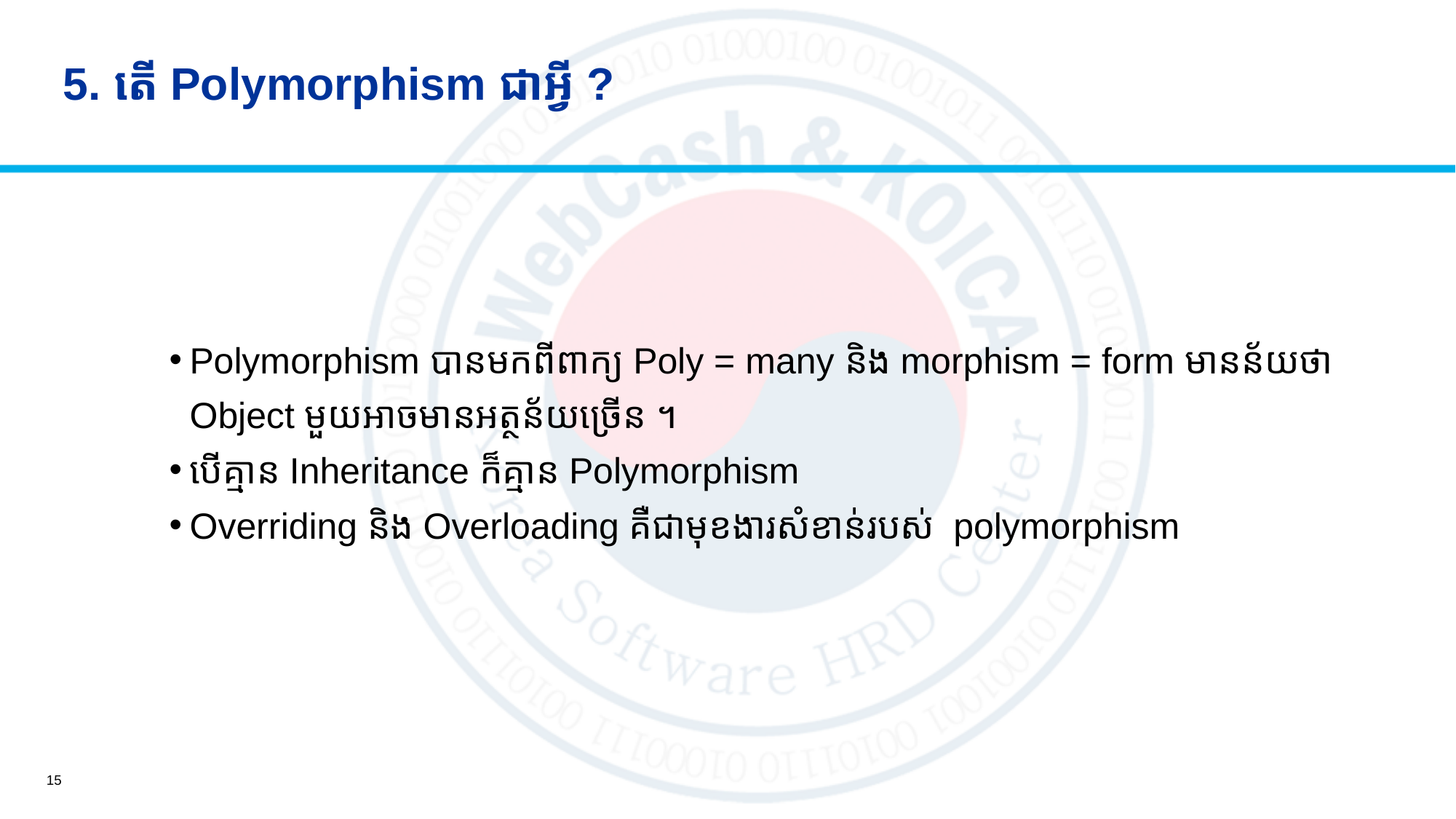

# 5. តើ Polymorphism ជាអ្វី ?

Polymorphism បានមកពីពាក្យ Poly = many និង morphism = form មានន័យថា
  Object មួយអាចមានអត្ថន័យច្រើន ។
បើគ្មាន Inheritance ក៏គ្មាន Polymorphism
Overriding និង Overloading គឺជាមុខងារសំខាន់របស់  polymorphism

15